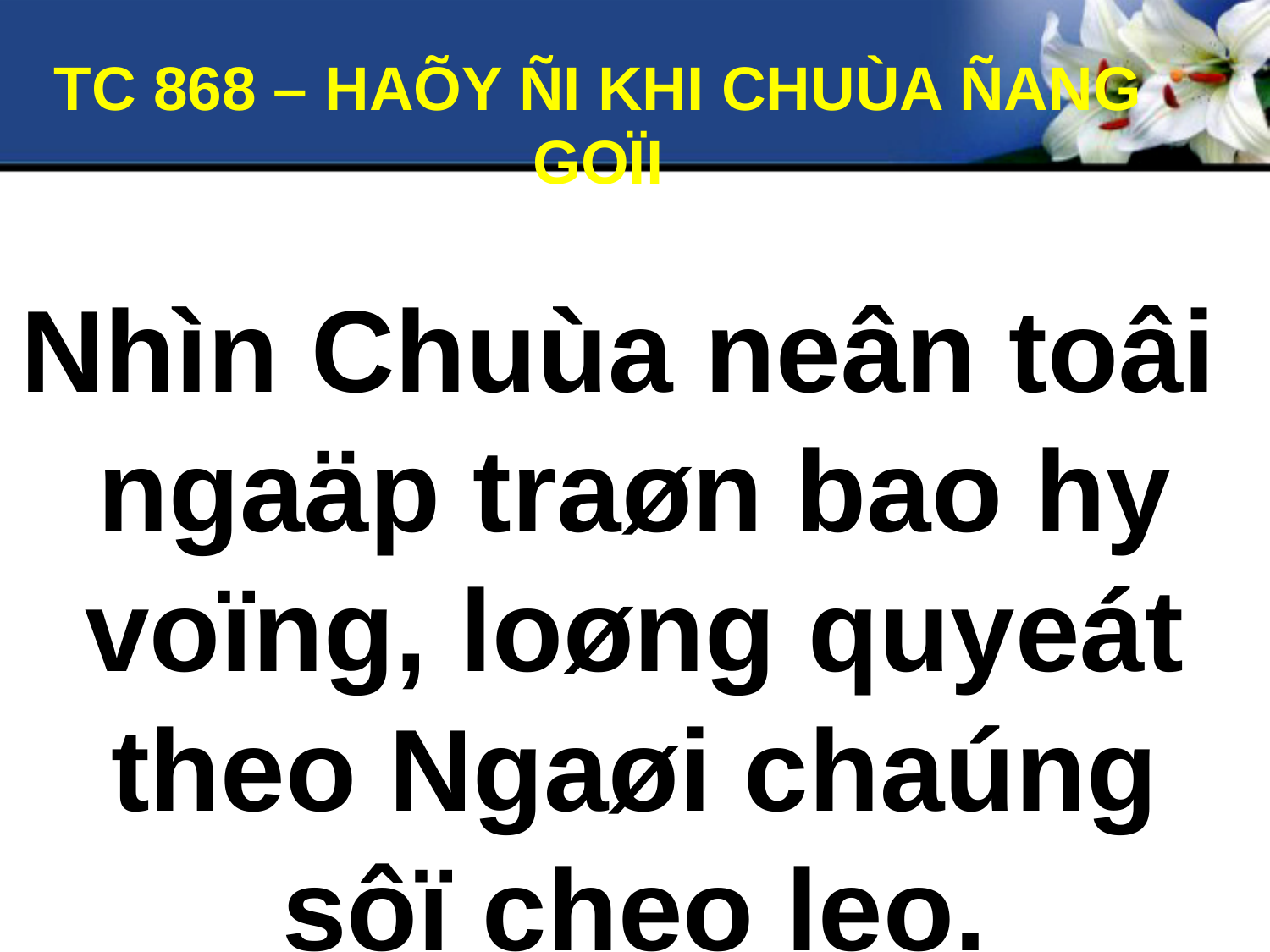

TC 868 – HAÕY ÑI KHI CHUÙA ÑANG GOÏI
Nhìn Chuùa neân toâi
ngaäp traøn bao hy voïng, loøng quyeát theo Ngaøi chaúng sôï cheo leo.